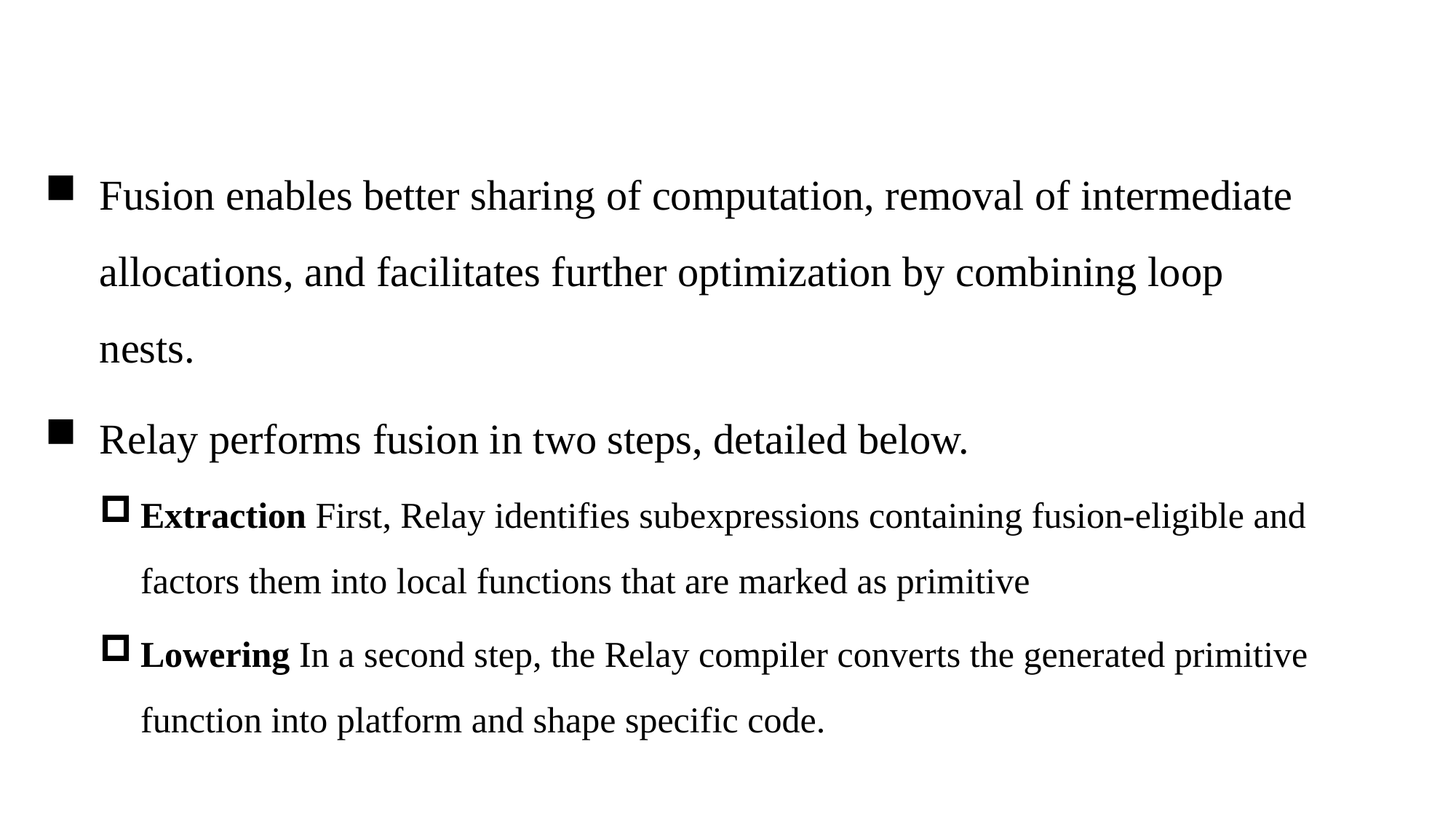

Fusion enables better sharing of computation, removal of intermediate allocations, and facilitates further optimization by combining loop nests.
Relay performs fusion in two steps, detailed below.
Extraction First, Relay identifies subexpressions containing fusion-eligible and factors them into local functions that are marked as primitive
Lowering In a second step, the Relay compiler converts the generated primitive function into platform and shape specific code.